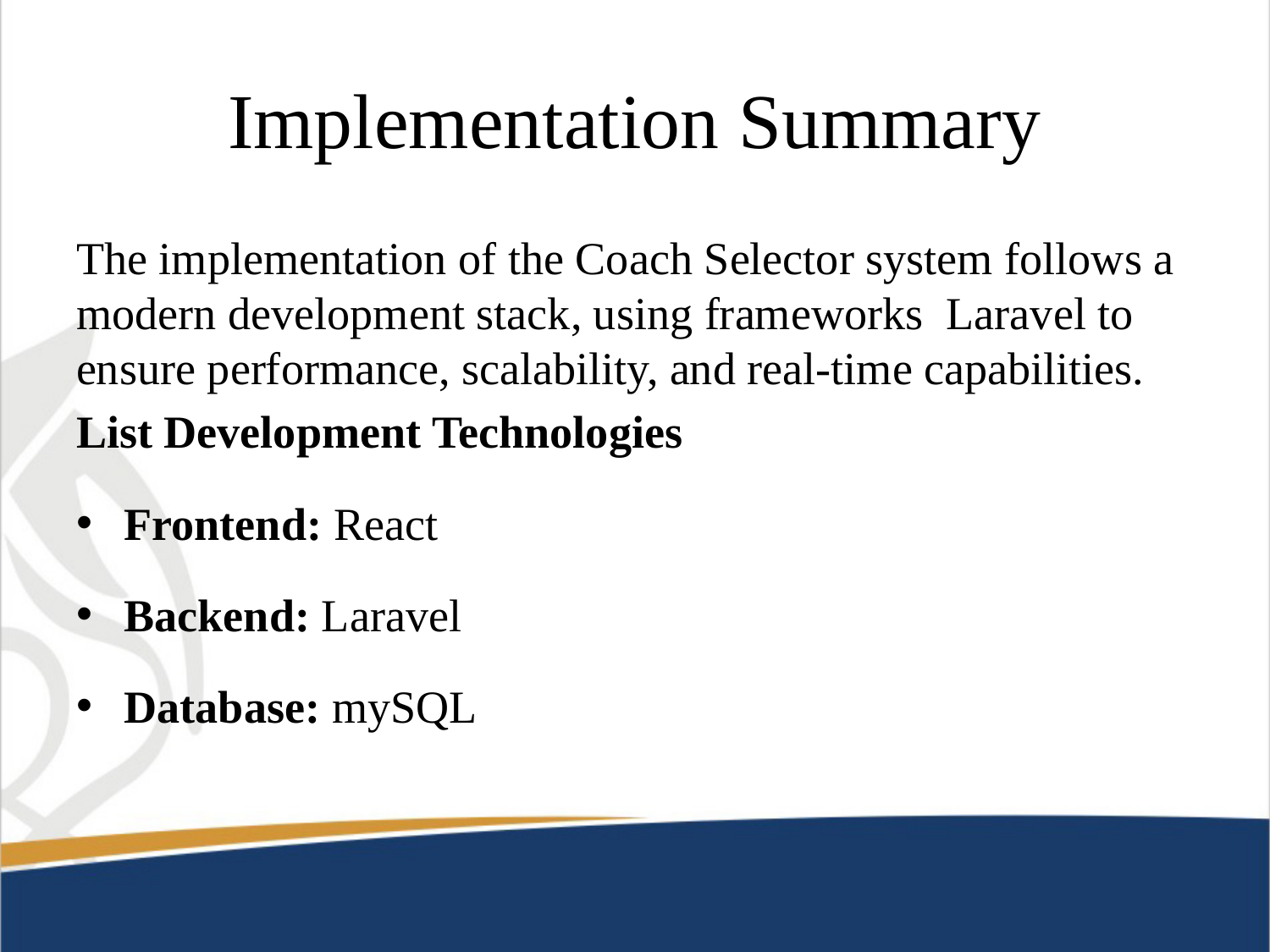

# Implementation Summary
The implementation of the Coach Selector system follows a modern development stack, using frameworks  Laravel to ensure performance, scalability, and real-time capabilities.
List Development Technologies
Frontend: React
Backend: Laravel
Database: mySQL